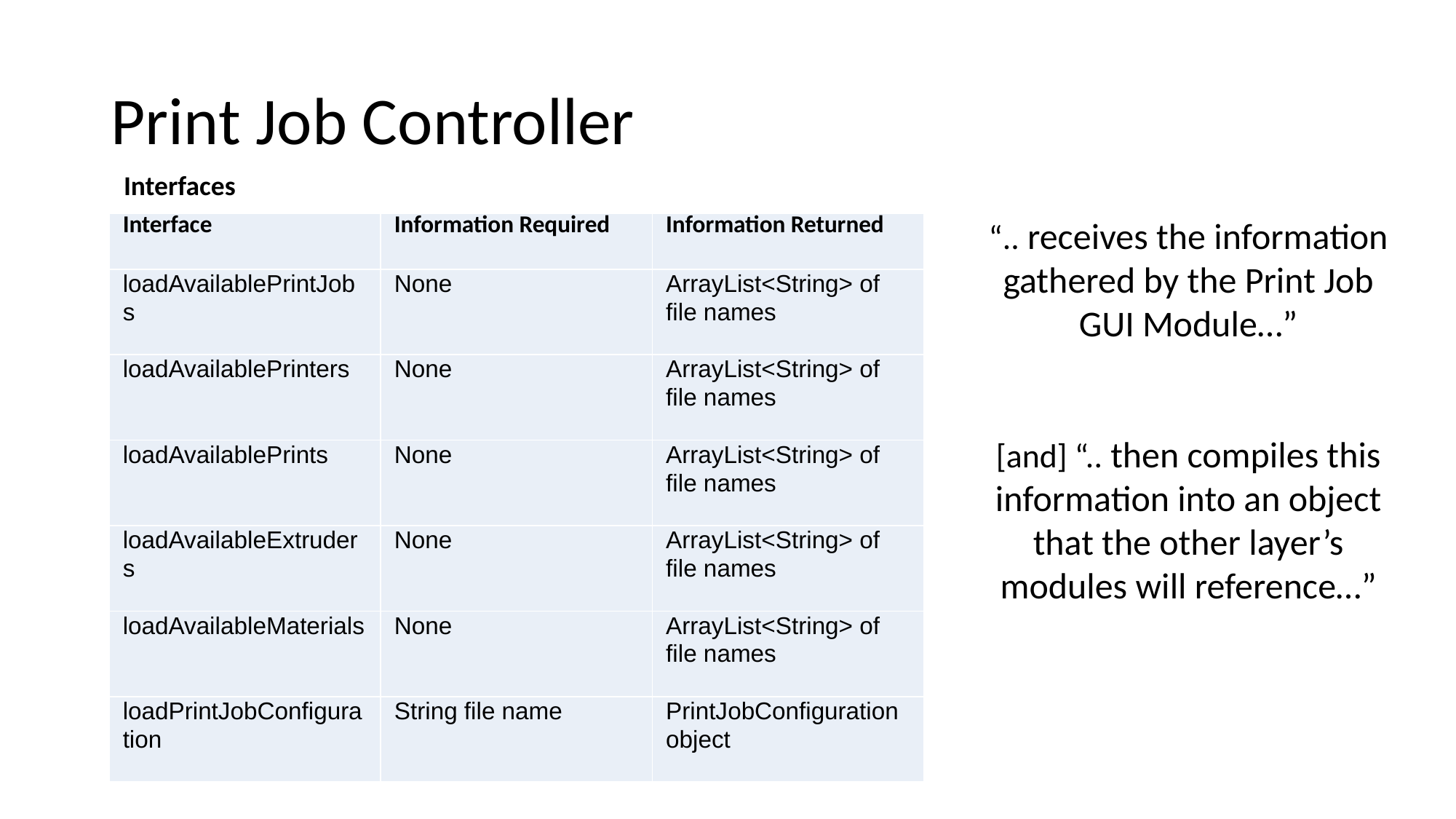

# Print Job Controller
Interfaces
“.. receives the information gathered by the Print Job GUI Module…”
| Interface | Information Required | Information Returned |
| --- | --- | --- |
| loadAvailablePrintJobs | None | ArrayList<String> of file names |
| loadAvailablePrinters | None | ArrayList<String> of file names |
| loadAvailablePrints | None | ArrayList<String> of file names |
| loadAvailableExtruders | None | ArrayList<String> of file names |
| loadAvailableMaterials | None | ArrayList<String> of file names |
| loadPrintJobConfiguration | String file name | PrintJobConfiguration object |
[and] “.. then compiles this information into an object that the other layer’s modules will reference…”